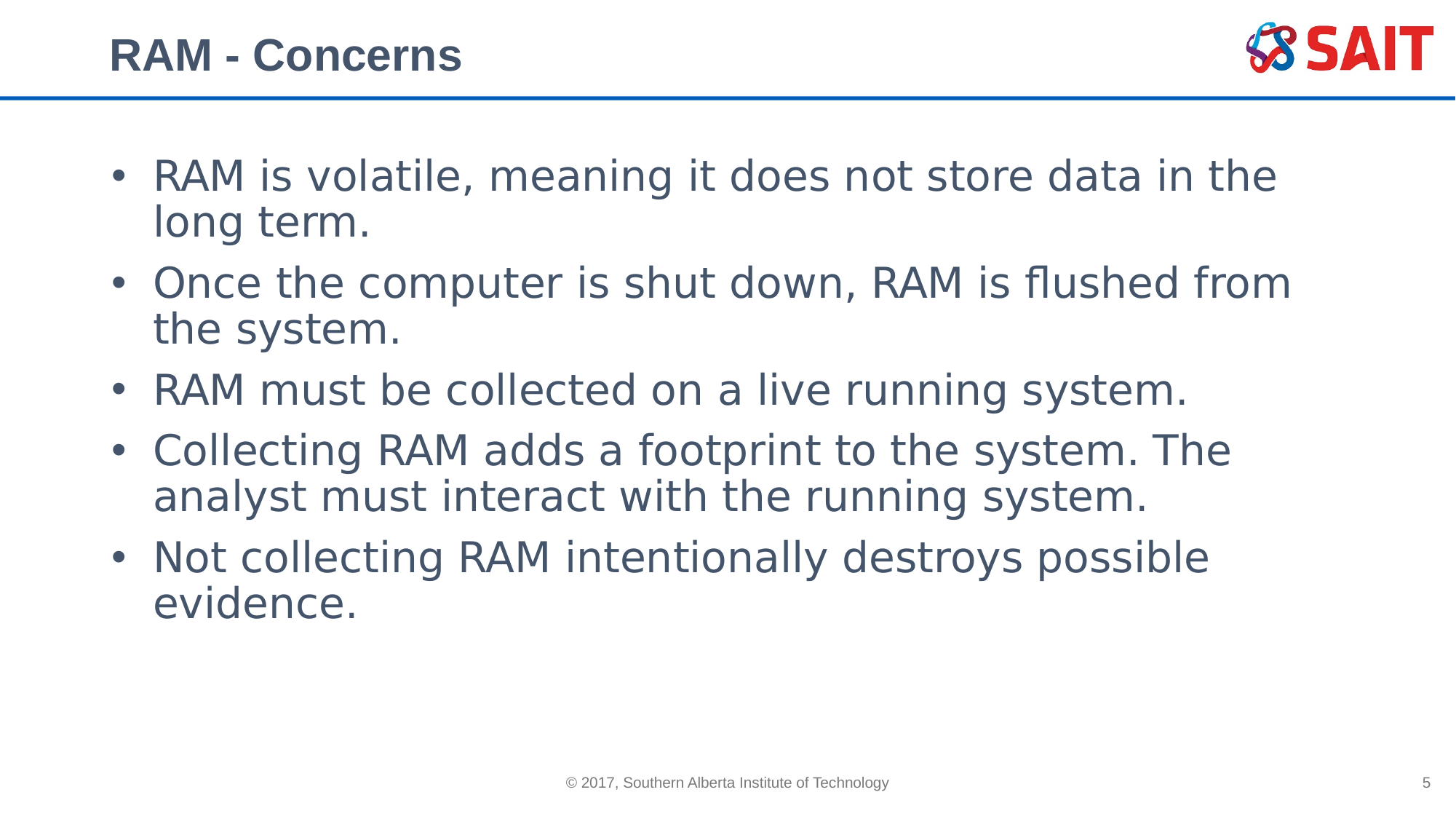

# RAM - Concerns
RAM is volatile, meaning it does not store data in the long term.
Once the computer is shut down, RAM is flushed from the system.
RAM must be collected on a live running system.
Collecting RAM adds a footprint to the system. The analyst must interact with the running system.
Not collecting RAM intentionally destroys possible evidence.